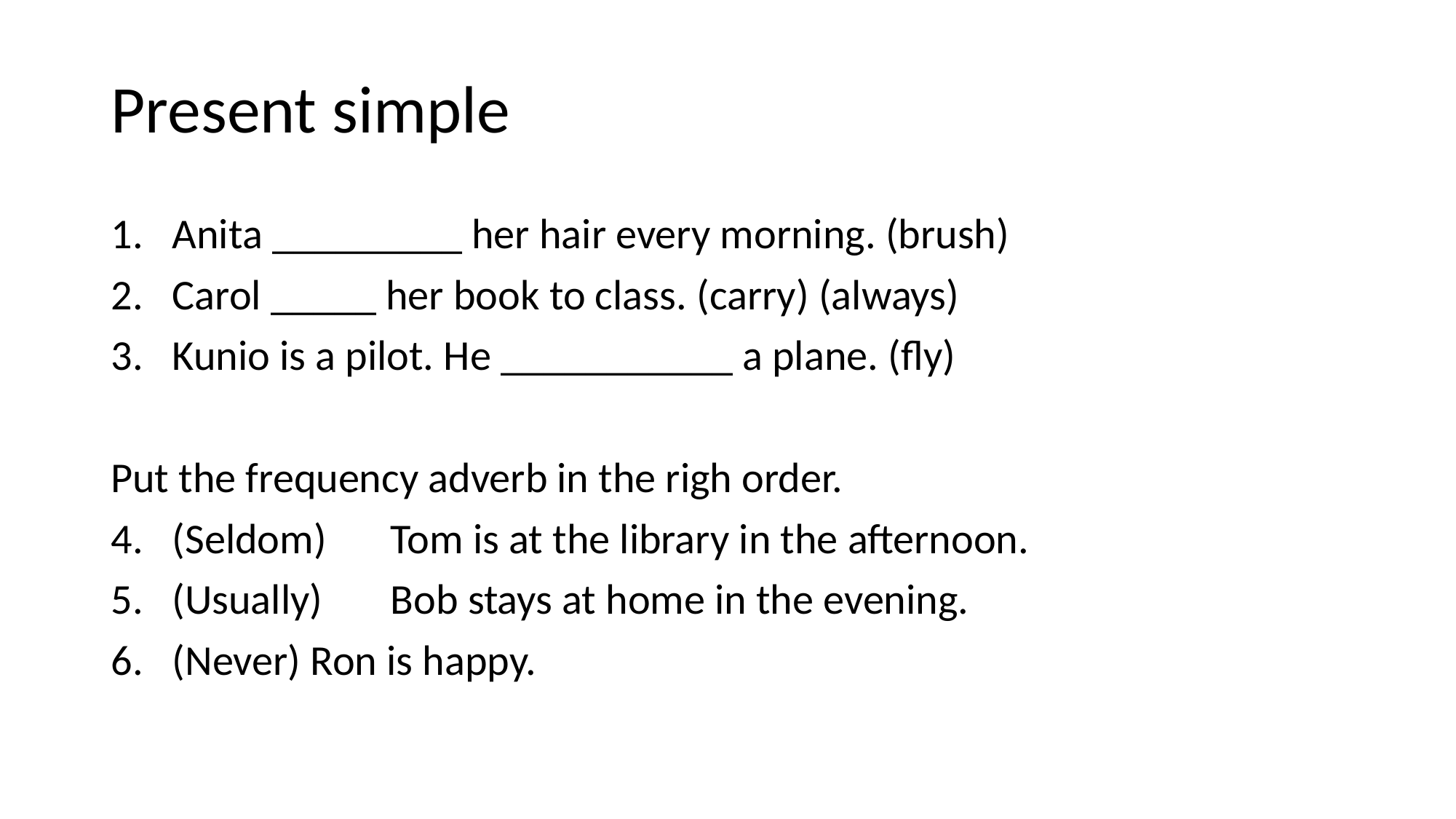

# Present simple
Anita _________ her hair every morning. (brush)
Carol _____ her book to class. (carry) (always)
Kunio is a pilot. He ___________ a plane. (fly)

Put the frequency adverb in the righ order.
(Seldom)	Tom is at the library in the afternoon.
(Usually)	Bob stays at home in the evening.
(Never) Ron is happy.